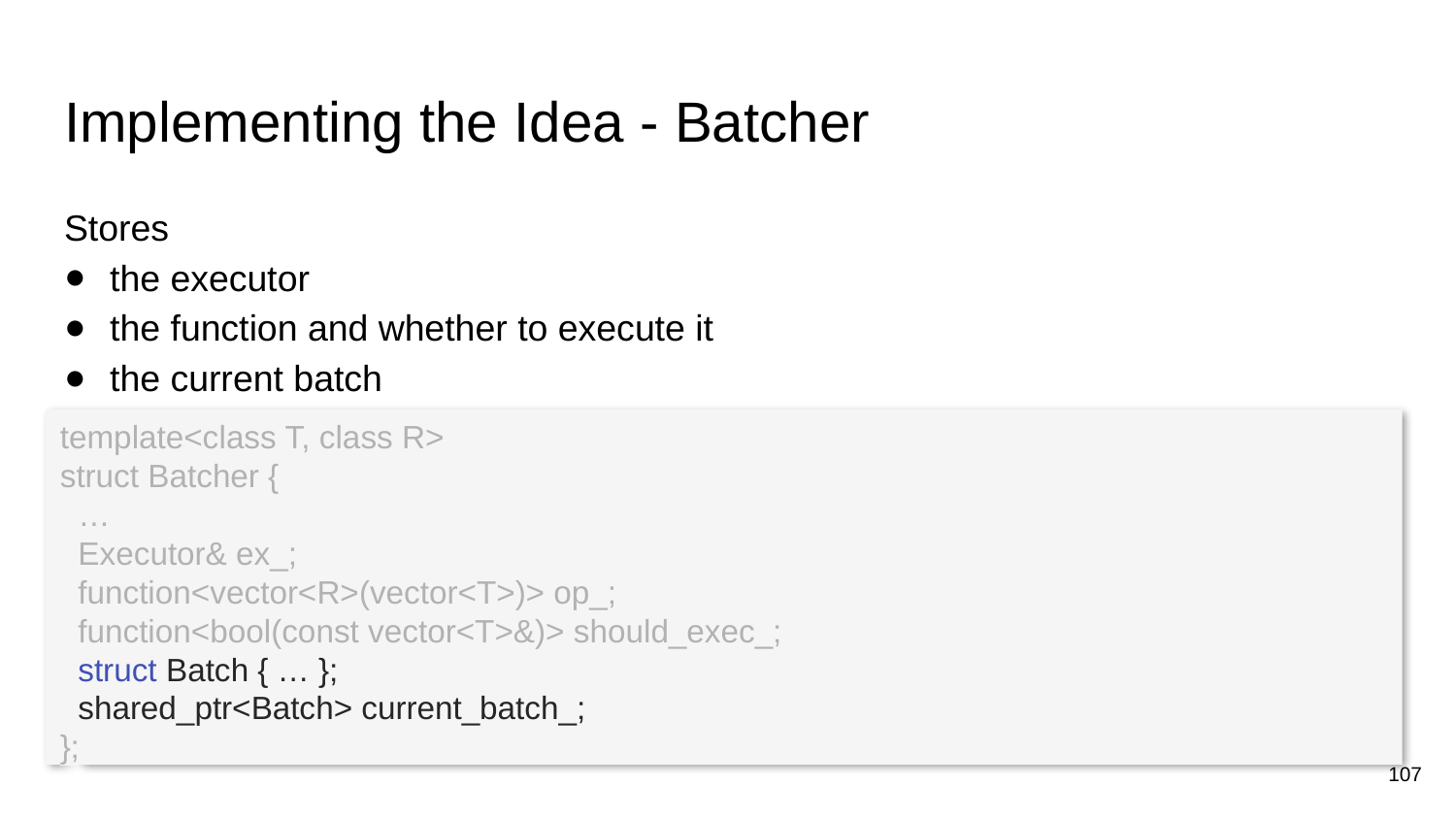

# Implementing the Idea - Batcher
Stores
the executor
the function and whether to execute it
the current batch
template<class T, class R>
struct Batcher {
  …
  Executor& ex_;
  function<vector<R>(vector<T>)> op_;
  function<bool(const vector<T>&)> should_exec_;
  struct Batch { … };
  shared_ptr<Batch> current_batch_;
};
107